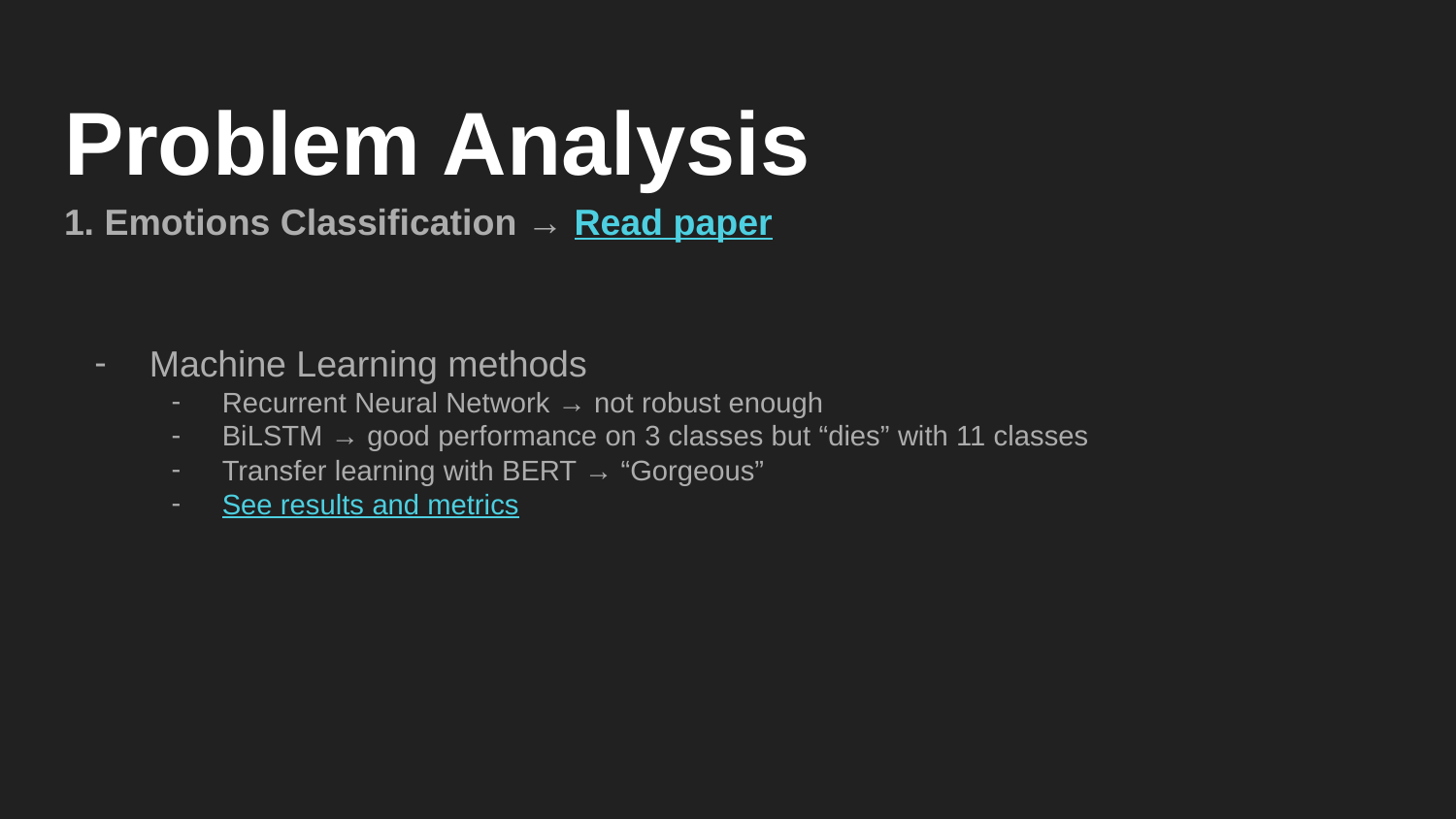

# Problem Analysis
1. Emotions Classification → Read paper

Machine Learning methods
Recurrent Neural Network → not robust enough
BiLSTM → good performance on 3 classes but “dies” with 11 classes
Transfer learning with BERT → “Gorgeous”
See results and metrics